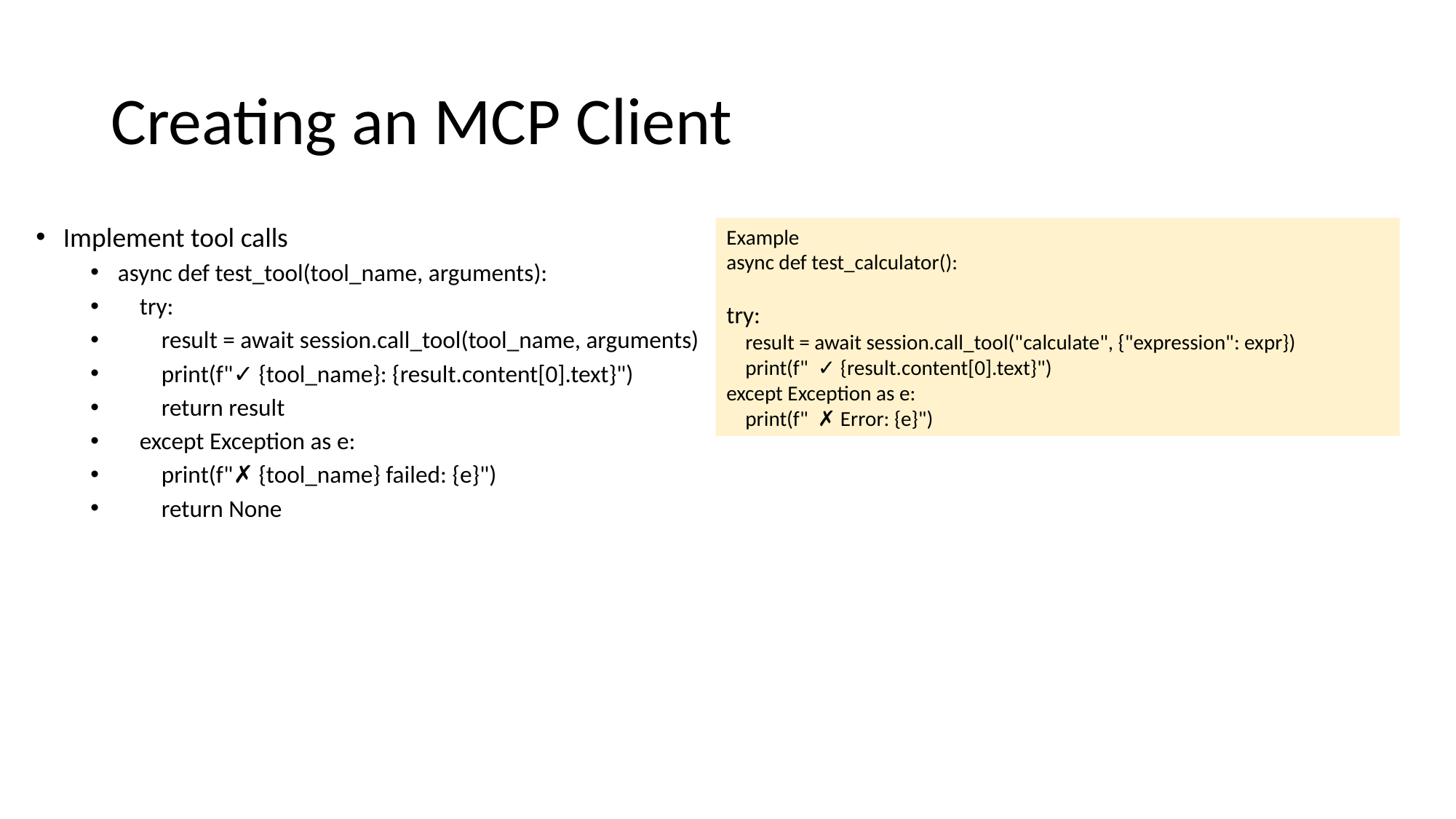

# Creating an MCP Client
Implement tool calls
async def test_tool(tool_name, arguments):
    try:
        result = await session.call_tool(tool_name, arguments)
        print(f"✓ {tool_name}: {result.content[0].text}")
        return result
    except Exception as e:
        print(f"✗ {tool_name} failed: {e}")
        return None
Example
async def test_calculator():

try:
    result = await session.call_tool("calculate", {"expression": expr})
    print(f"  ✓ {result.content[0].text}")
except Exception as e:
    print(f"  ✗ Error: {e}")